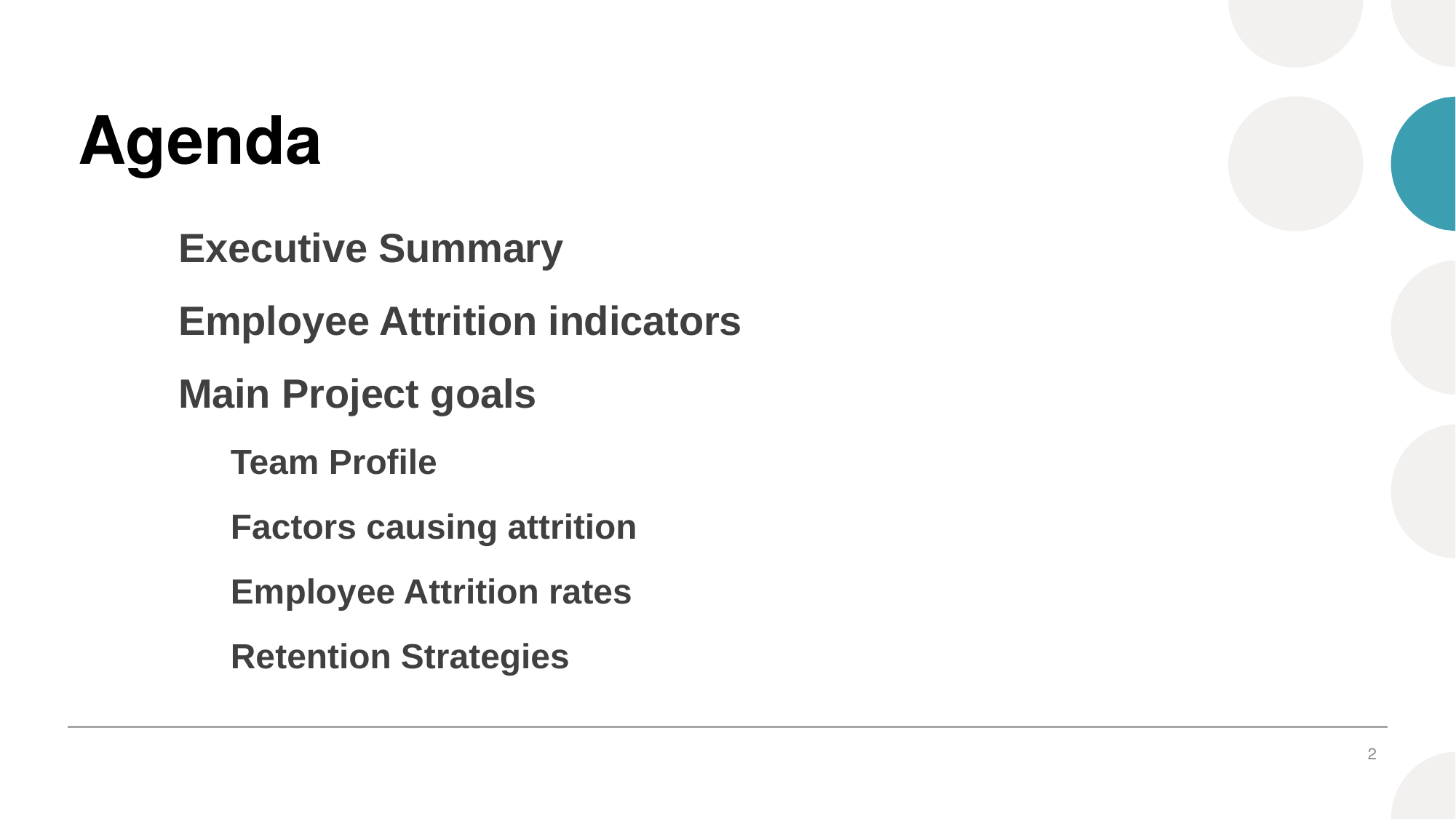

# Agenda
Executive Summary
Employee Attrition indicators
Main Project goals
Team Profile
Factors causing attrition
Employee Attrition rates
Retention Strategies
2